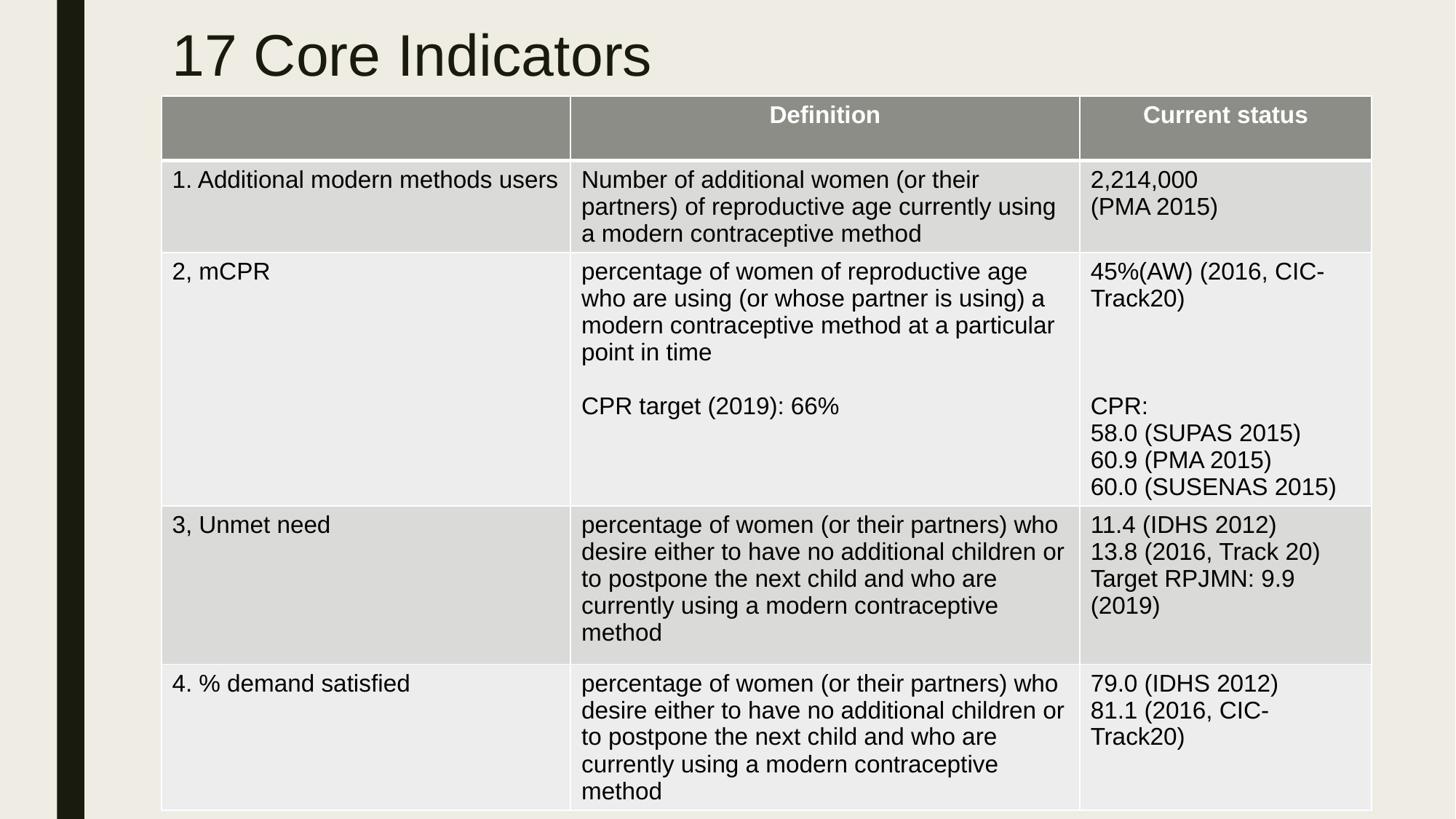

# 17 Core Indicators
|  | Definition | Current status |
| --- | --- | --- |
| 1. Additional modern methods users | Number of additional women (or their partners) of reproductive age currently using a modern contraceptive method | 2,214,000 (PMA 2015) |
| 2, mCPR | percentage of women of reproductive age who are using (or whose partner is using) a modern contraceptive method at a particular point in time CPR target (2019): 66% | 45%(AW) (2016, CIC-Track20) CPR: 58.0 (SUPAS 2015) 60.9 (PMA 2015) 60.0 (SUSENAS 2015) |
| 3, Unmet need | percentage of women (or their partners) who desire either to have no additional children or to postpone the next child and who are currently using a modern contraceptive method | 11.4 (IDHS 2012) 13.8 (2016, Track 20) Target RPJMN: 9.9 (2019) |
| 4. % demand satisfied | percentage of women (or their partners) who desire either to have no additional children or to postpone the next child and who are currently using a modern contraceptive method | 79.0 (IDHS 2012) 81.1 (2016, CIC-Track20) |